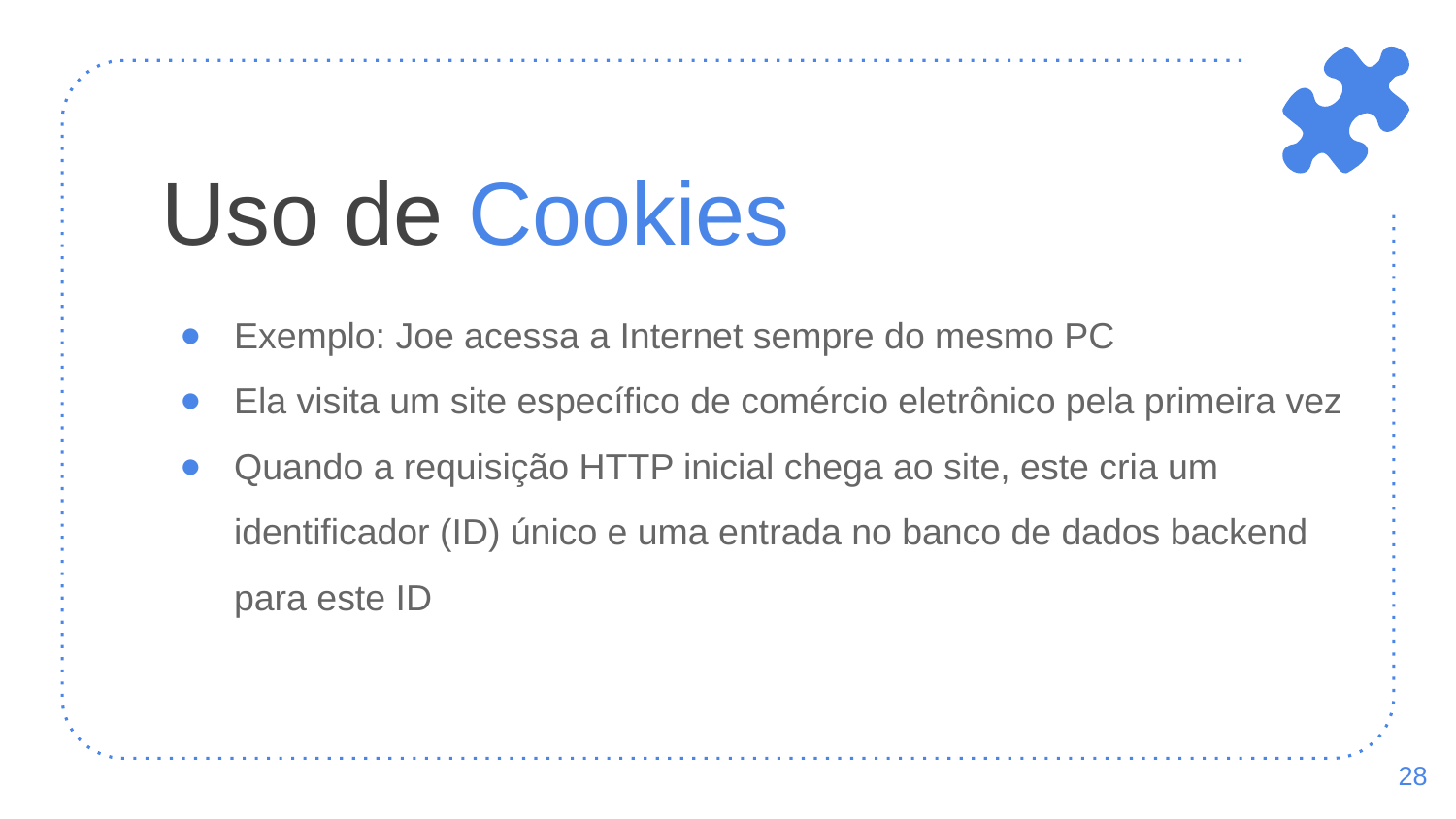

# Uso de Cookies
Exemplo: Joe acessa a Internet sempre do mesmo PC
Ela visita um site específico de comércio eletrônico pela primeira vez
Quando a requisição HTTP inicial chega ao site, este cria um identificador (ID) único e uma entrada no banco de dados backend para este ID
28